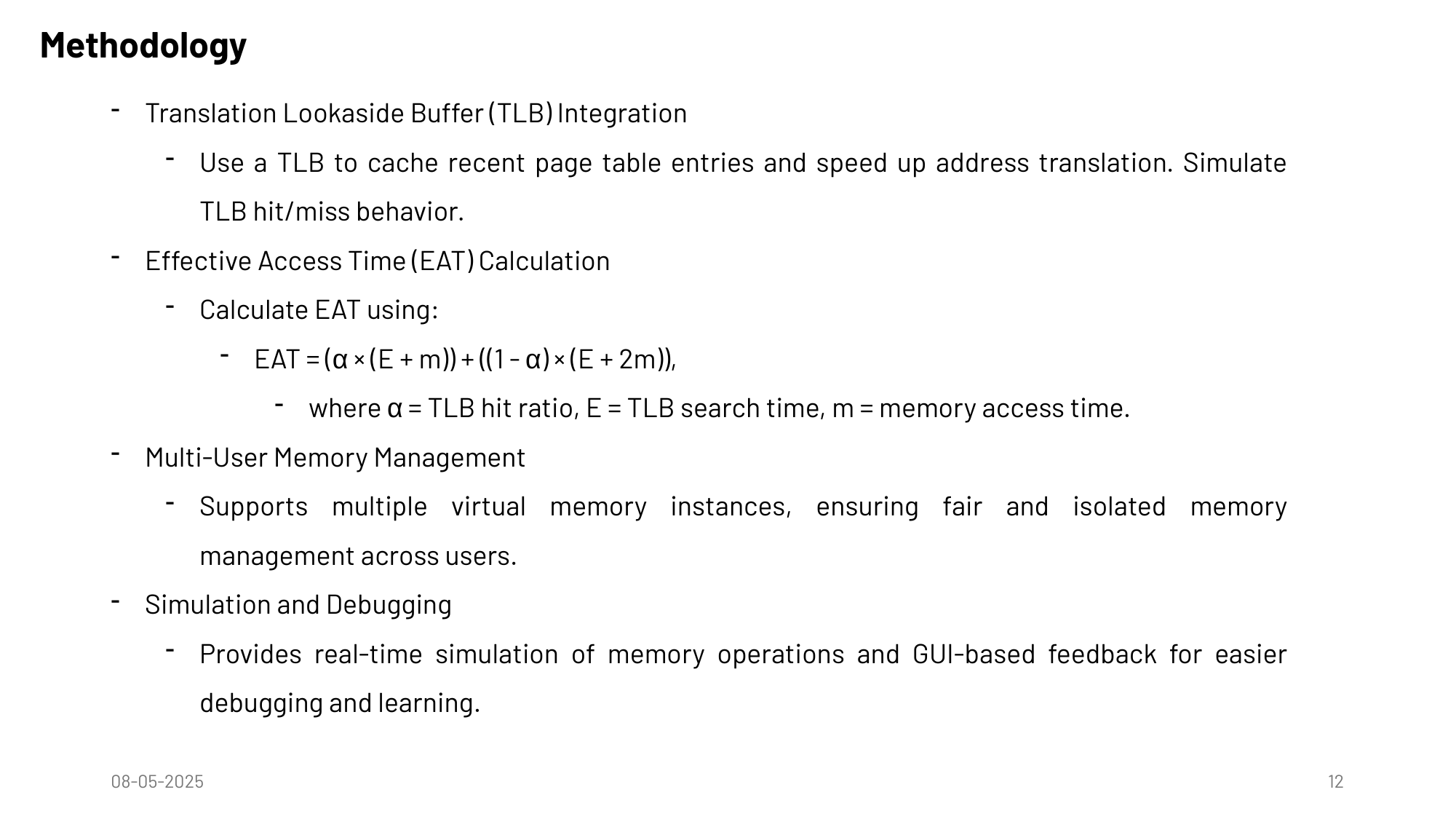

Methodology
Translation Lookaside Buffer (TLB) Integration
Use a TLB to cache recent page table entries and speed up address translation. Simulate TLB hit/miss behavior.
Effective Access Time (EAT) Calculation
Calculate EAT using:
EAT = (α × (E + m)) + ((1 - α) × (E + 2m)),
where α = TLB hit ratio, E = TLB search time, m = memory access time.
Multi-User Memory Management
Supports multiple virtual memory instances, ensuring fair and isolated memory management across users.
Simulation and Debugging
Provides real-time simulation of memory operations and GUI-based feedback for easier debugging and learning.
08-05-2025
12